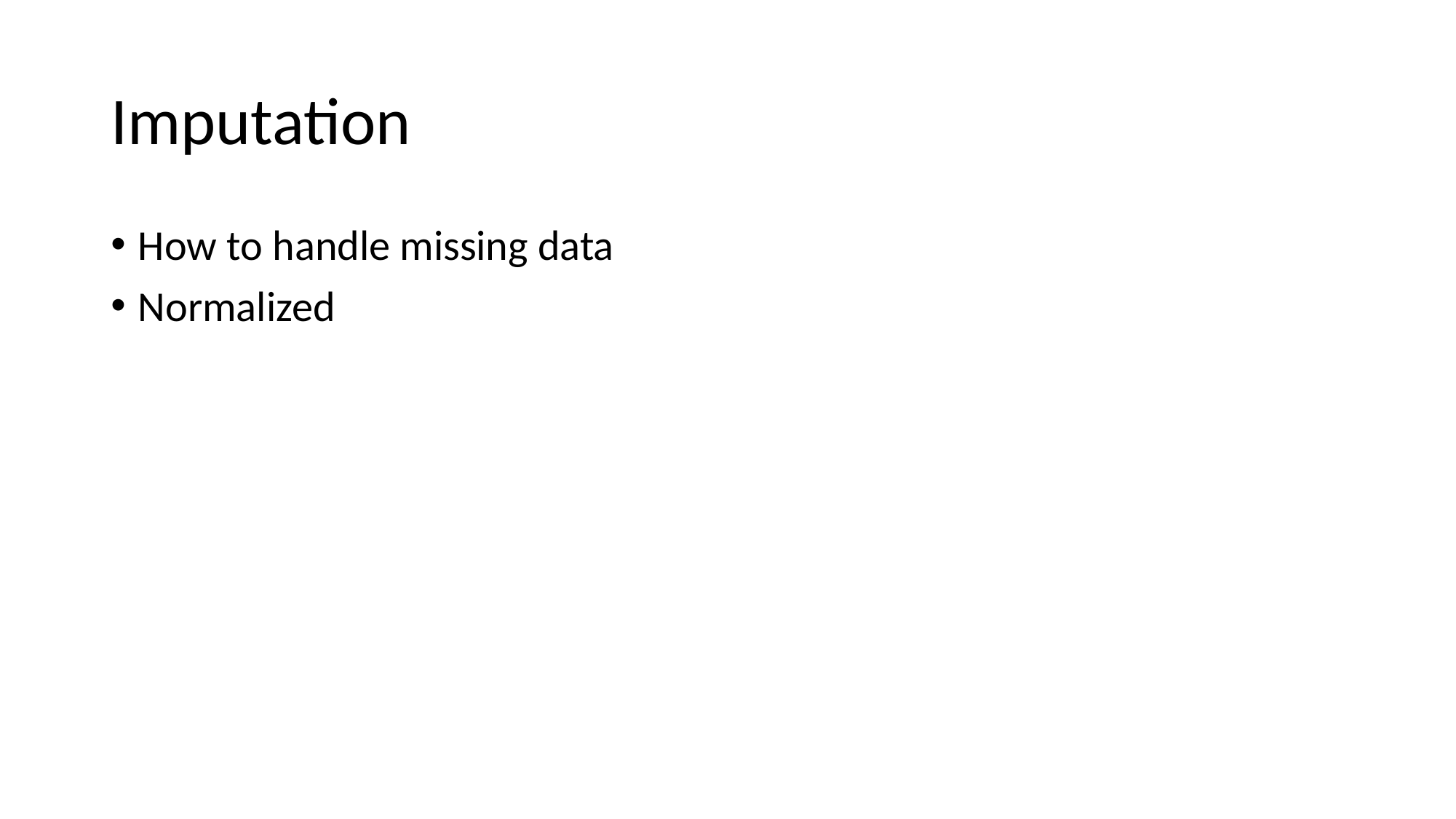

# Imputation
How to handle missing data
Normalized